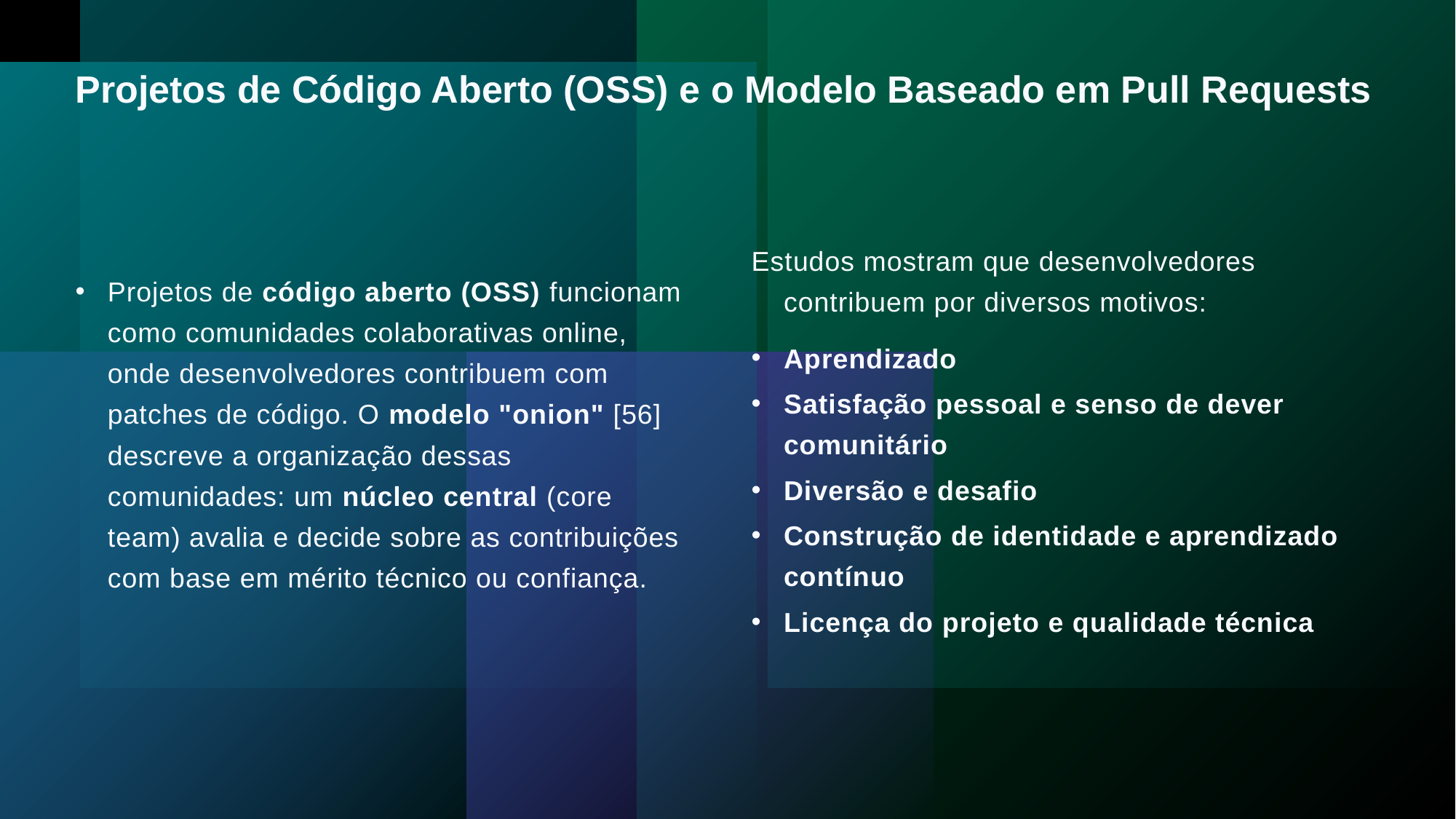

# Projetos de Código Aberto (OSS) e o Modelo Baseado em Pull Requests
Estudos mostram que desenvolvedores contribuem por diversos motivos:
Aprendizado
Satisfação pessoal e senso de dever comunitário
Diversão e desafio
Construção de identidade e aprendizado contínuo
Licença do projeto e qualidade técnica
Projetos de código aberto (OSS) funcionam como comunidades colaborativas online, onde desenvolvedores contribuem com patches de código. O modelo "onion" [56] descreve a organização dessas comunidades: um núcleo central (core team) avalia e decide sobre as contribuições com base em mérito técnico ou confiança.